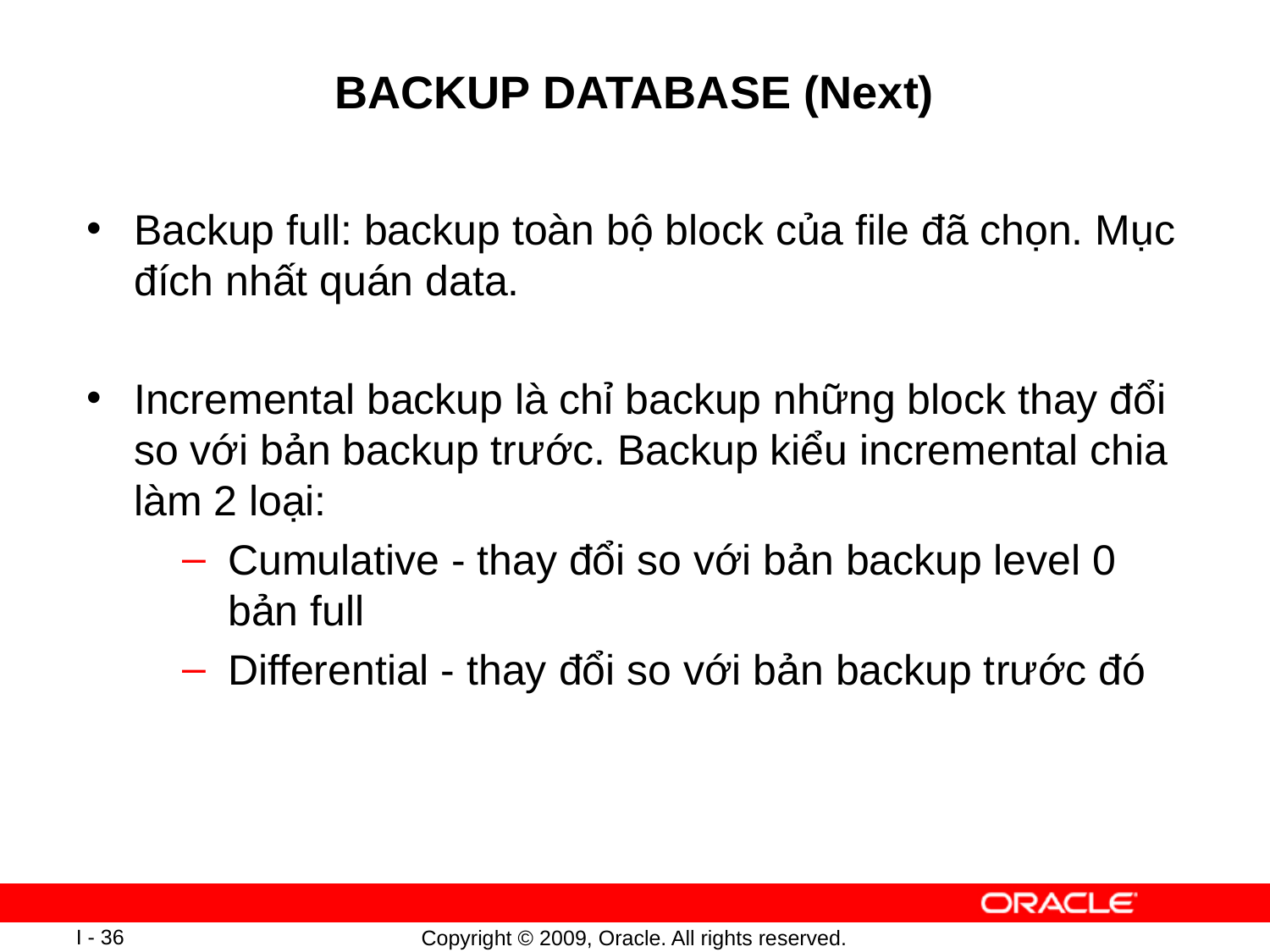

# BACKUP DATABASE (Next)
Backup full: backup toàn bộ block của file đã chọn. Mục đích nhất quán data.

Incremental backup là chỉ backup những block thay đổi so với bản backup trước. Backup kiểu incremental chia làm 2 loại:
Cumulative - thay đổi so với bản backup level 0 bản full
Differential - thay đổi so với bản backup trước đó